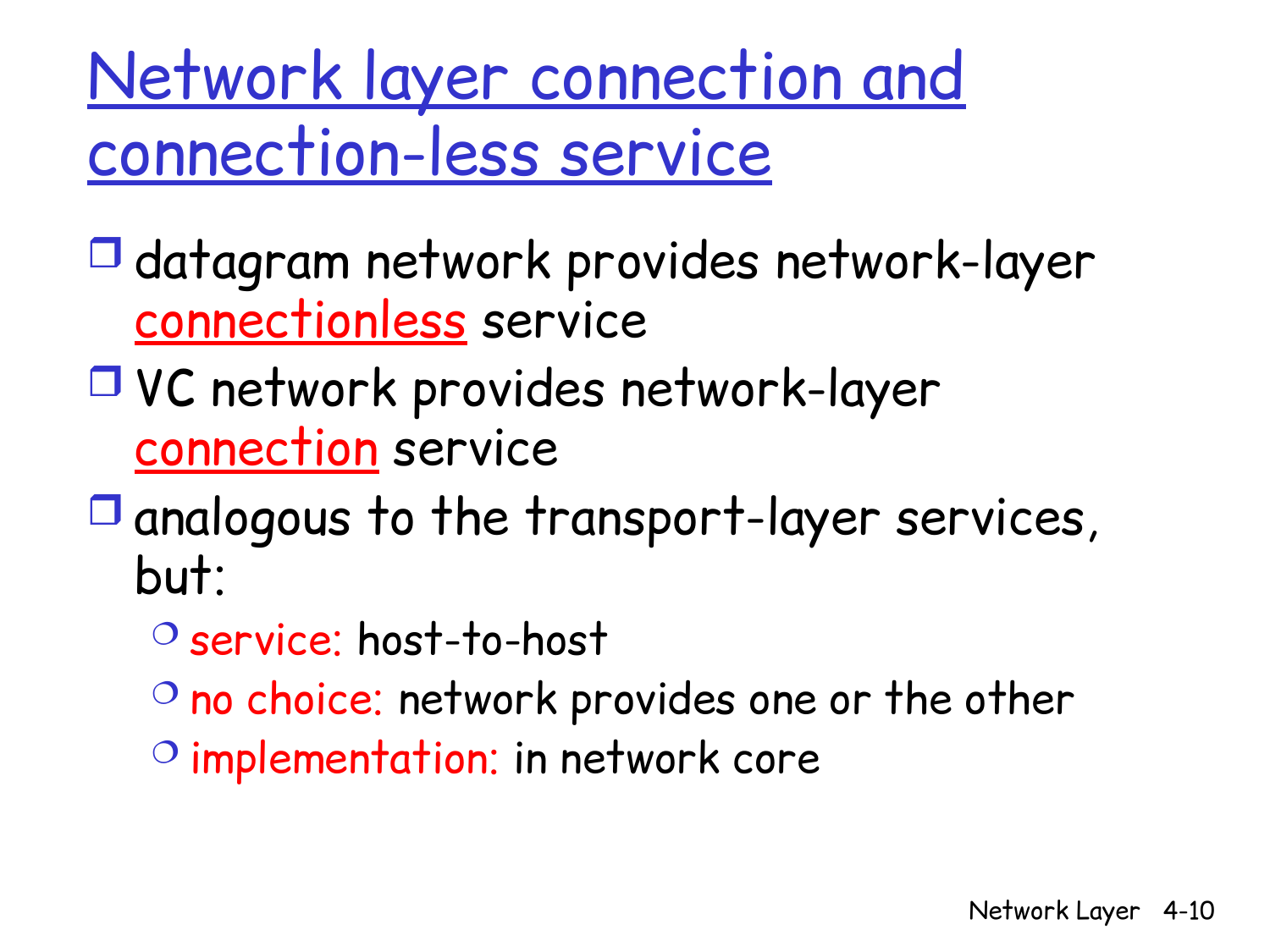

# Network layer connection and connection-less service
datagram network provides network-layer connectionless service
VC network provides network-layer connection service
analogous to the transport-layer services, but:
service: host-to-host
no choice: network provides one or the other
implementation: in network core
Network Layer
4-10